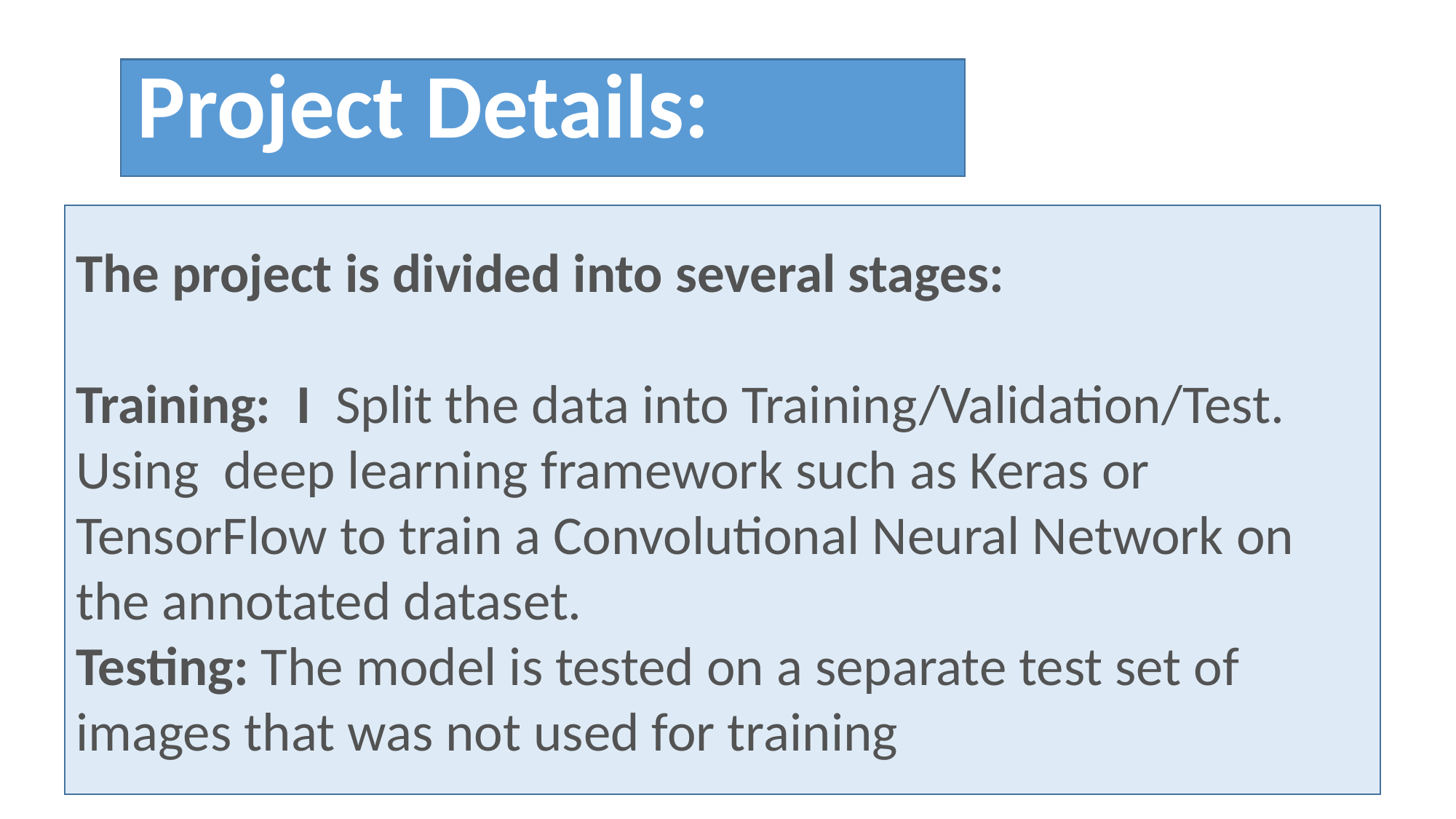

Project Details:
.
The project is divided into several stages:

Training:  I  Split the data into Training/Validation/Test. Using  deep learning framework such as Keras or TensorFlow to train a Convolutional Neural Network on the annotated dataset.
Testing: The model is tested on a separate test set of images that was not used for training